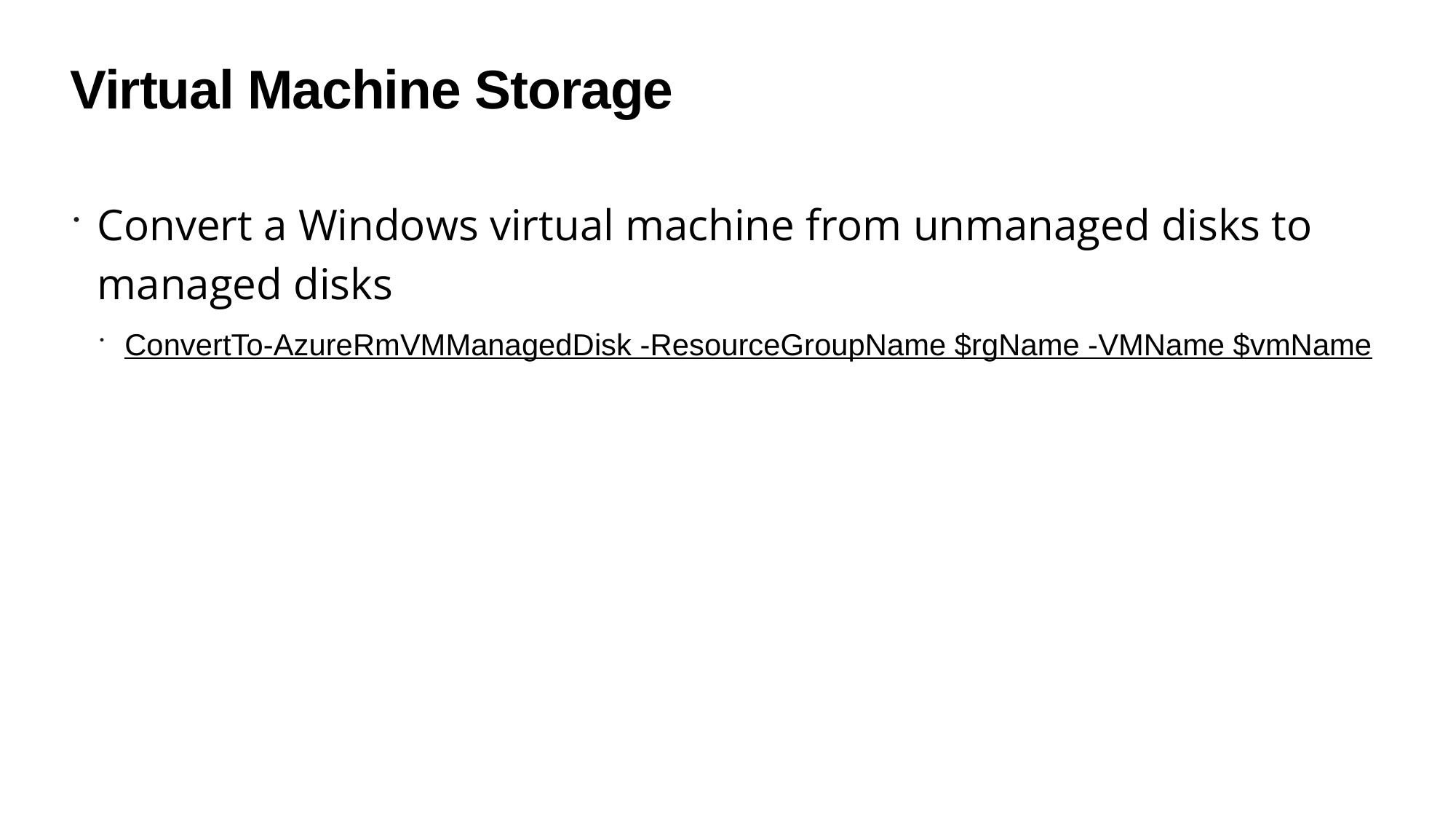

# Virtual Machine Storage
Convert a Windows virtual machine from unmanaged disks to managed disks
ConvertTo-AzureRmVMManagedDisk -ResourceGroupName $rgName -VMName $vmName